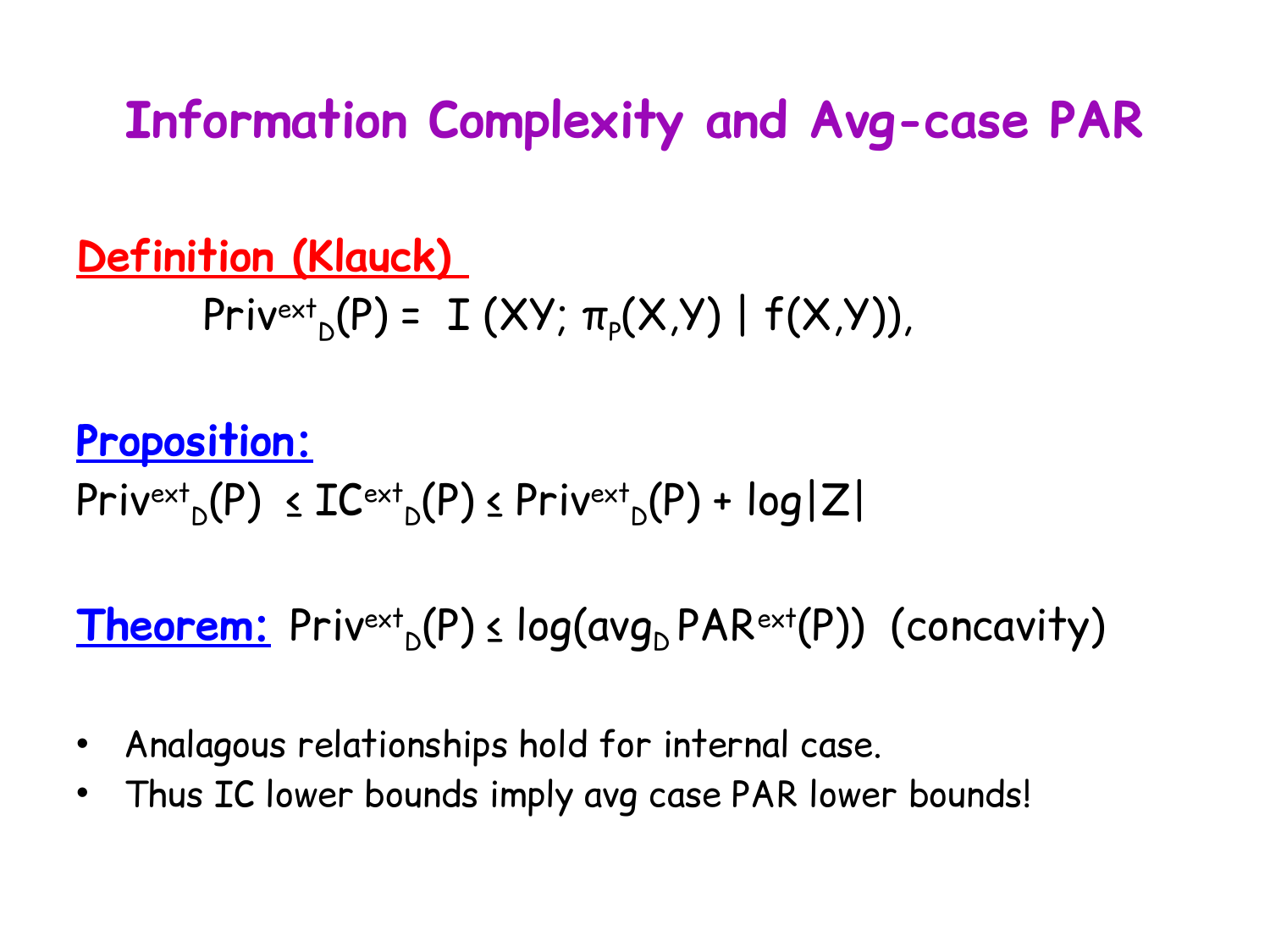

# Information Complexity and Avg-case PAR
Definition (Klauck)
	PrivextD(P) =  I (XY; πP(X,Y) | f(X,Y)),

Proposition:
PrivextD(P)  ≤ ICextD(P) ≤ PrivextD(P) + log|Z|

Theorem: PrivextD(P) ≤ log(avgD PARext(P))  (concavity)

Analagous relationships hold for internal case.
Thus IC lower bounds imply avg case PAR lower bounds!